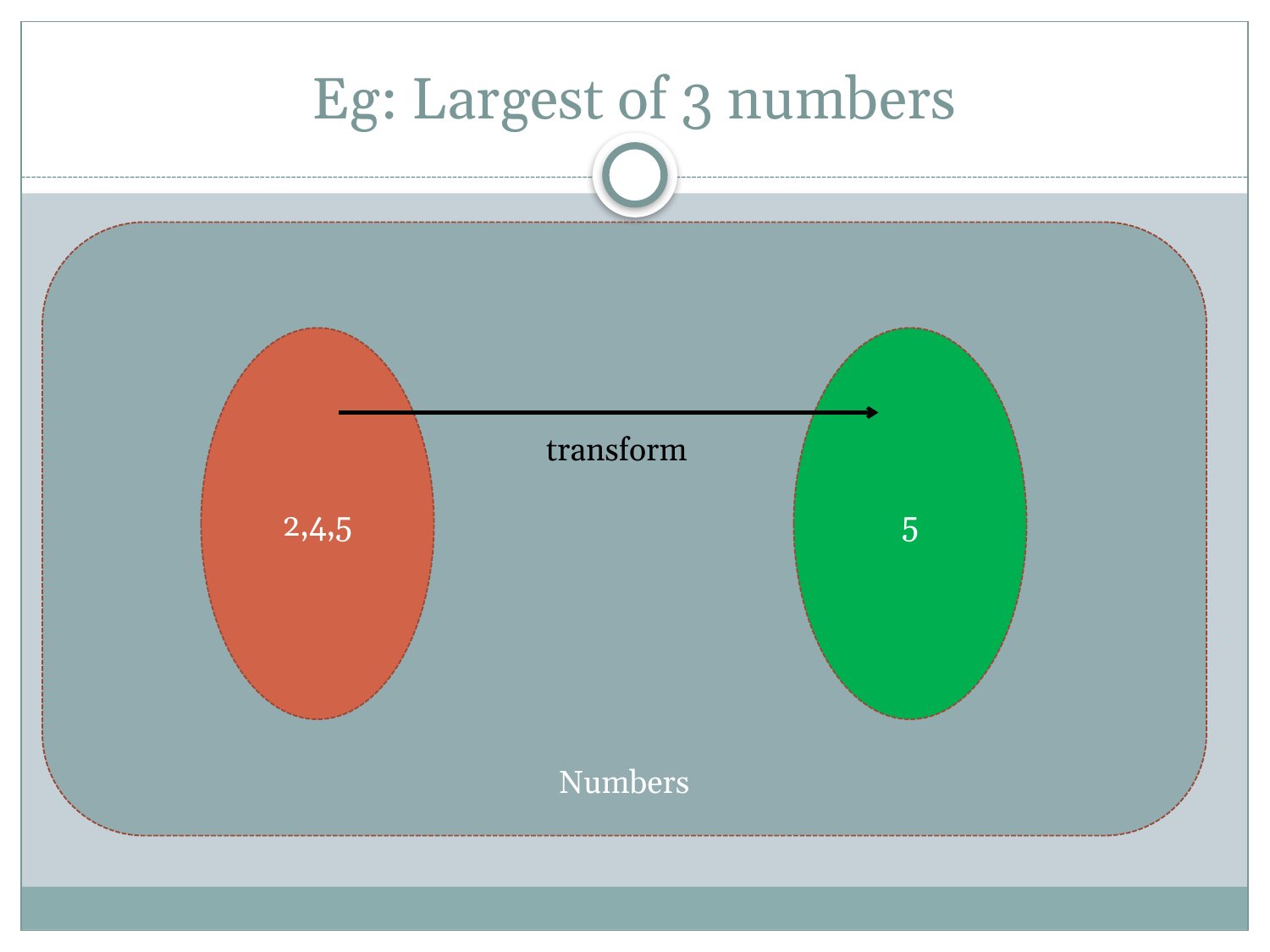

# Eg: Largest of 3 numbers
Numbers
2,4,5
5
transform